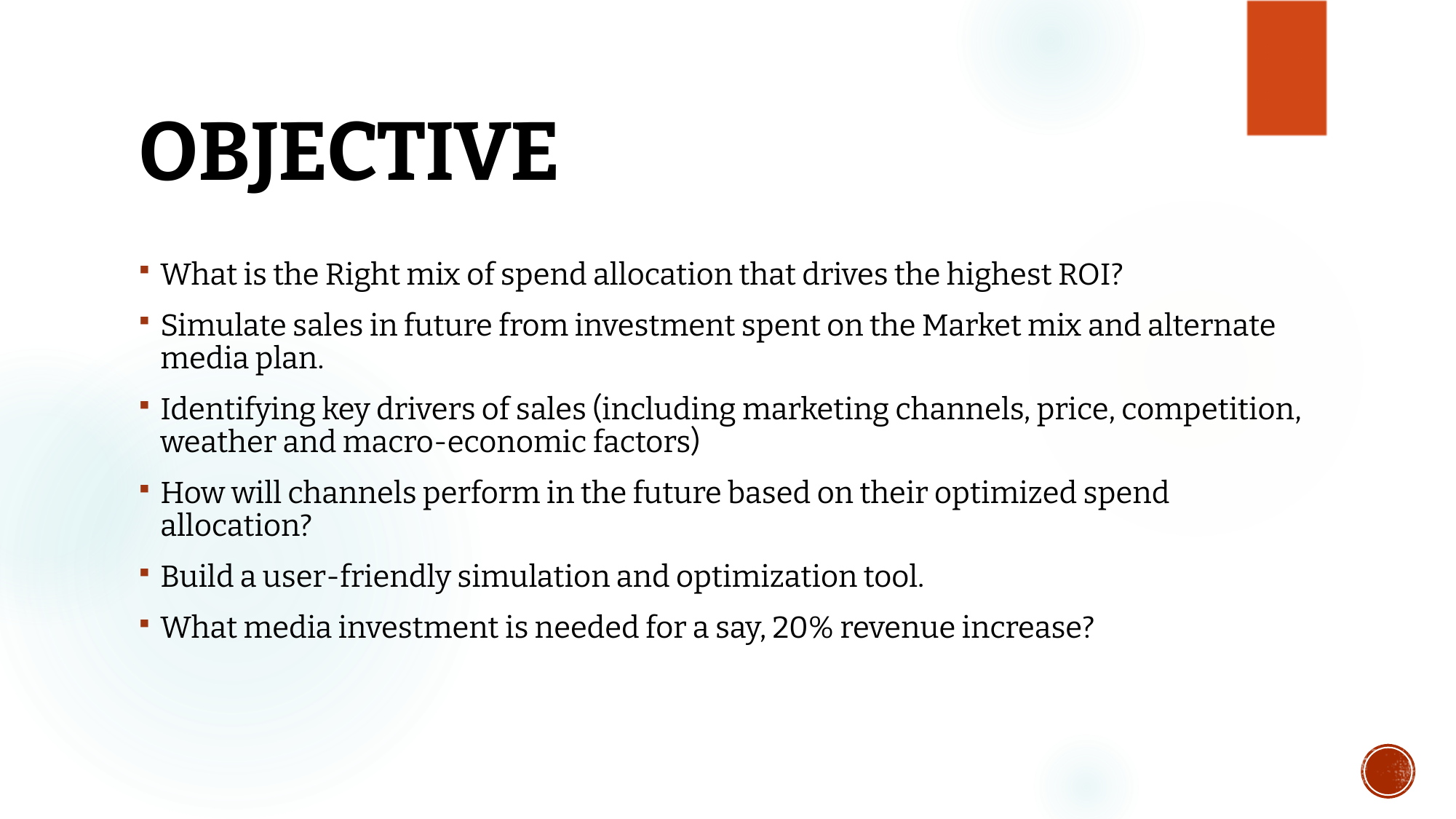

# Objective
What is the Right mix of spend allocation that drives the highest ROI?
Simulate sales in future from investment spent on the Market mix and alternate media plan.
Identifying key drivers of sales (including marketing channels, price, competition, weather and macro-economic factors)
How will channels perform in the future based on their optimized spend allocation?
Build a user-friendly simulation and optimization tool.
What media investment is needed for a say, 20% revenue increase?